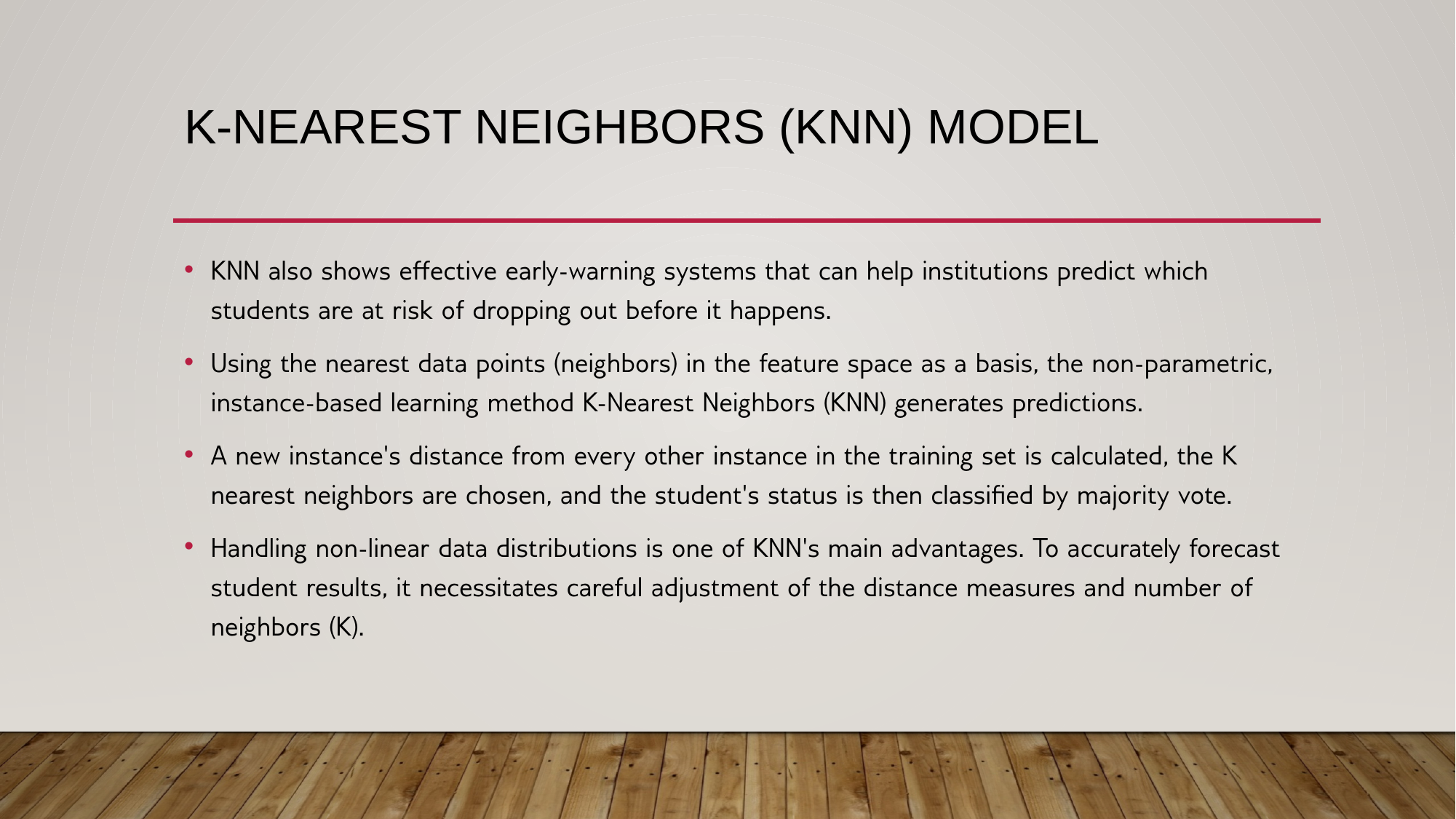

# K-Nearest Neighbors (KNN) Model
KNN also shows effective early-warning systems that can help institutions predict which students are at risk of dropping out before it happens.
Using the nearest data points (neighbors) in the feature space as a basis, the non-parametric, instance-based learning method K-Nearest Neighbors (KNN) generates predictions.
A new instance's distance from every other instance in the training set is calculated, the K nearest neighbors are chosen, and the student's status is then classified by majority vote.
Handling non-linear data distributions is one of KNN's main advantages. To accurately forecast student results, it necessitates careful adjustment of the distance measures and number of neighbors (K).